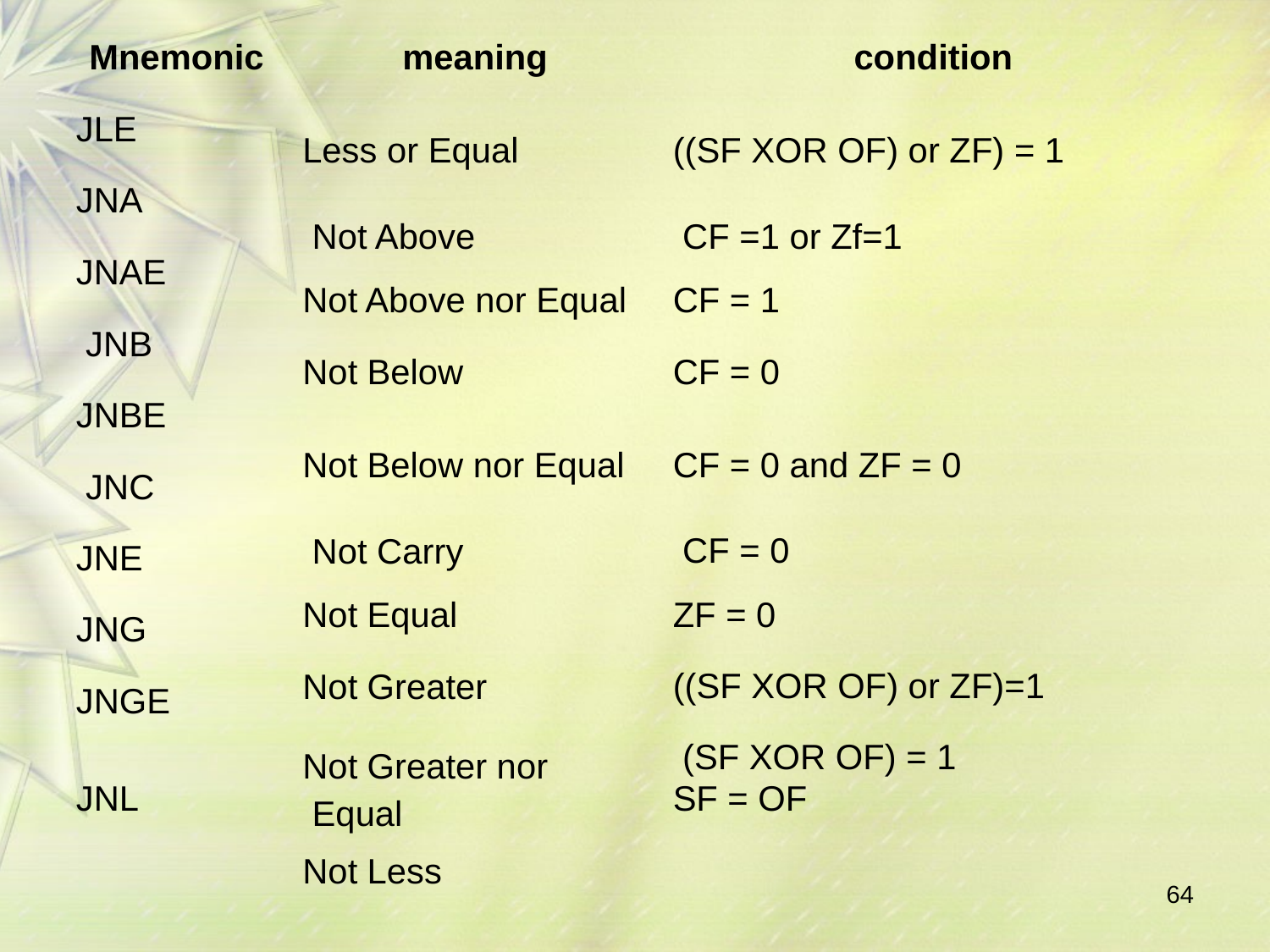

Mnemonic
JLE
JNA  JNAE  JNB  JNBE  JNC  JNE  JNG  JNGE
meaning
Less or Equal  Not Above
Not Above nor Equal
Not Below
Not Below nor Equal  Not Carry
Not Equal
Not Greater
Not Greater nor  Equal
Not Less
condition
((SF XOR OF) or ZF) = 1  CF =1 or Zf=1
CF = 1
CF = 0
CF = 0 and ZF = 0  CF = 0
ZF = 0
((SF XOR OF) or ZF)=1  (SF XOR OF) = 1
JNL
SF = OF
64